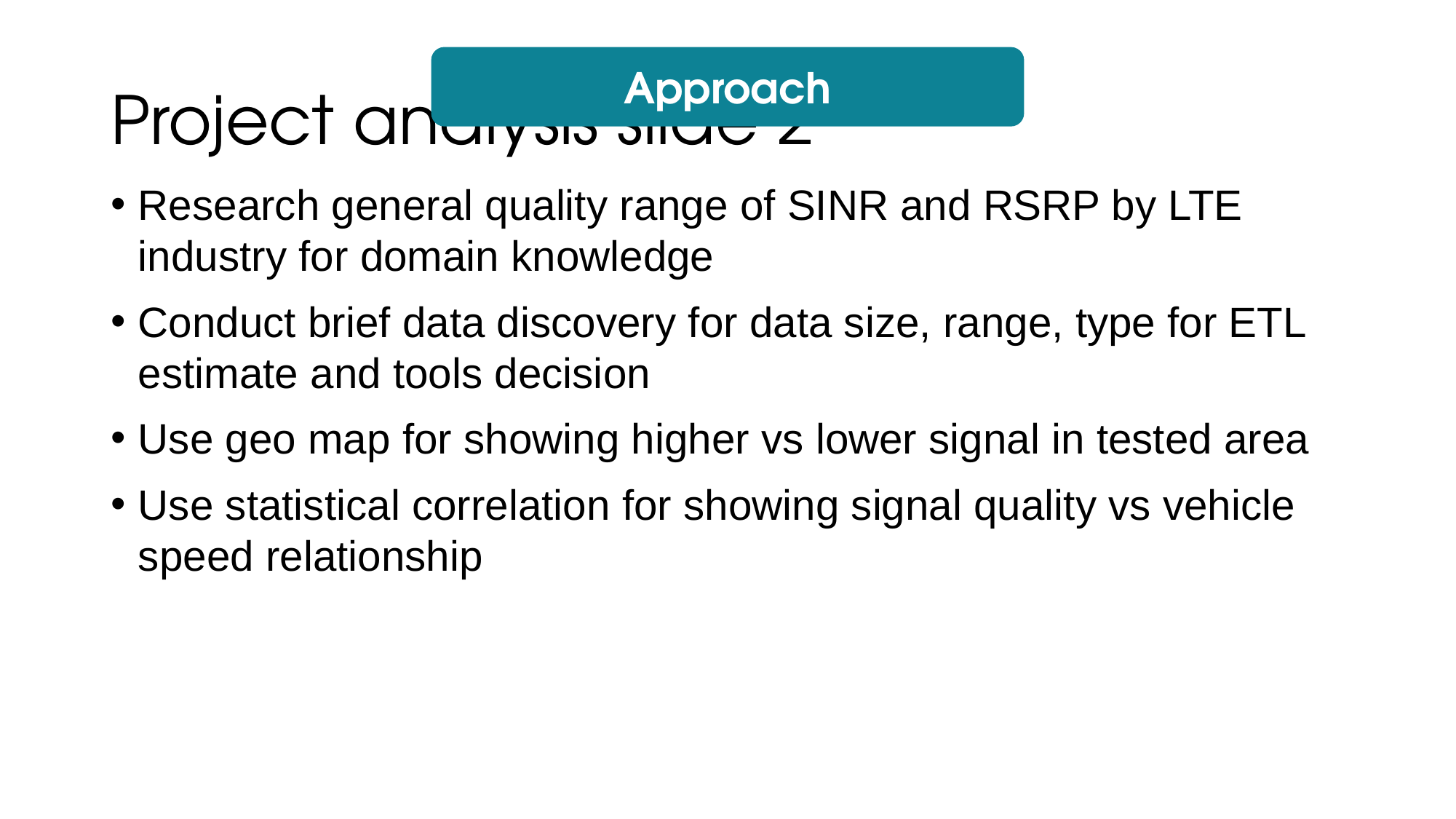

# Project analysis slide 2
Approach
Approach
Research general quality range of SINR and RSRP by LTE industry for domain knowledge
Conduct brief data discovery for data size, range, type for ETL estimate and tools decision
Use geo map for showing higher vs lower signal in tested area
Use statistical correlation for showing signal quality vs vehicle speed relationship